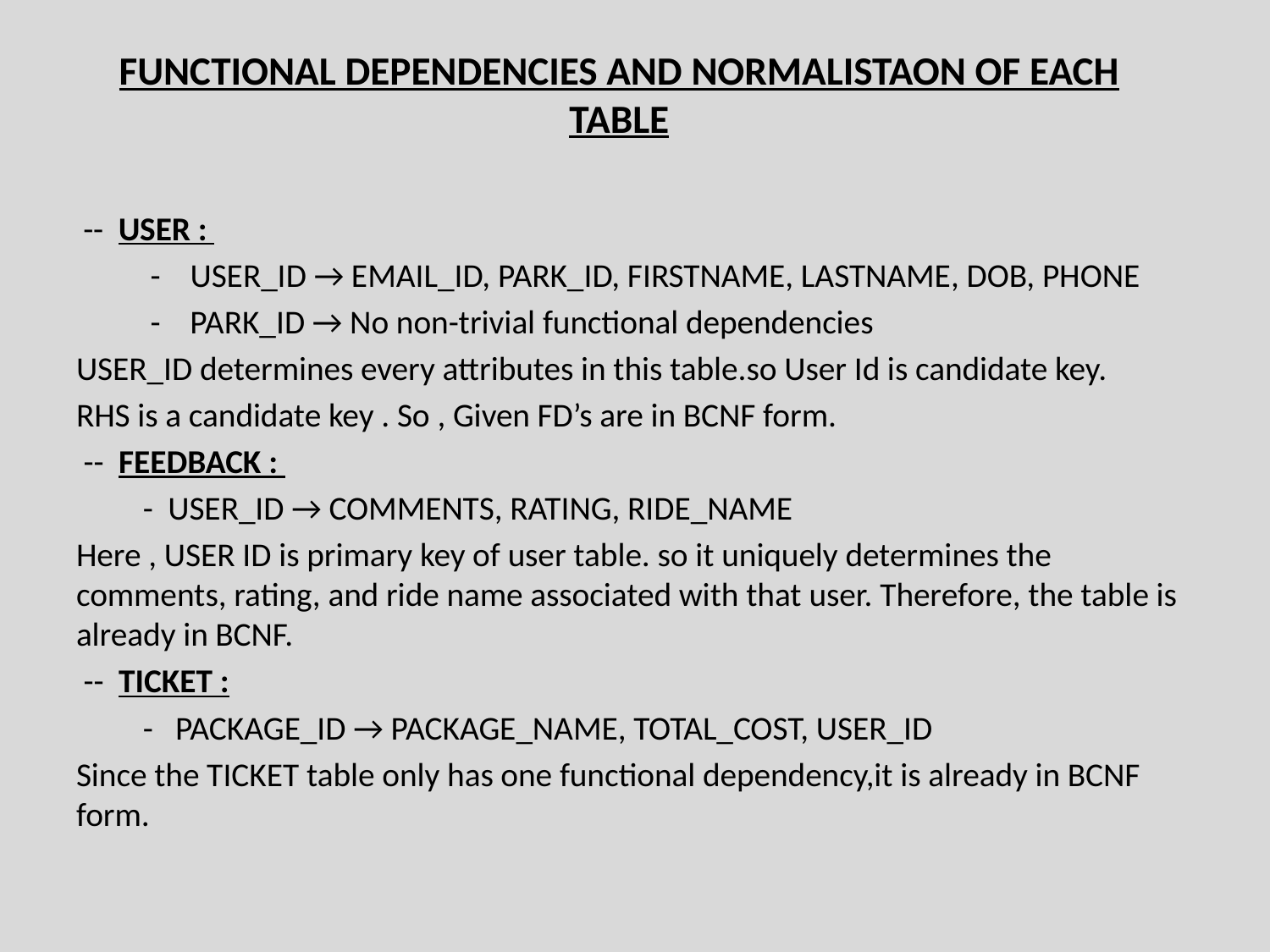

# FUNCTIONAL DEPENDENCIES AND NORMALISTAON OF EACH TABLE
 --  USER :
          -    USER_ID → EMAIL_ID, PARK_ID, FIRSTNAME, LASTNAME, DOB, PHONE
          -    PARK_ID → No non-trivial functional dependencies
USER_ID determines every attributes in this table.so User Id is candidate key.
RHS is a candidate key . So , Given FD’s are in BCNF form.
 --  FEEDBACK :
         -  USER_ID → COMMENTS, RATING, RIDE_NAME
Here , USER ID is primary key of user table. so it uniquely determines the comments, rating, and ride name associated with that user. Therefore, the table is already in BCNF.
 --  TICKET :
         -   PACKAGE_ID → PACKAGE_NAME, TOTAL_COST, USER_ID
Since the TICKET table only has one functional dependency,it is already in BCNF form.